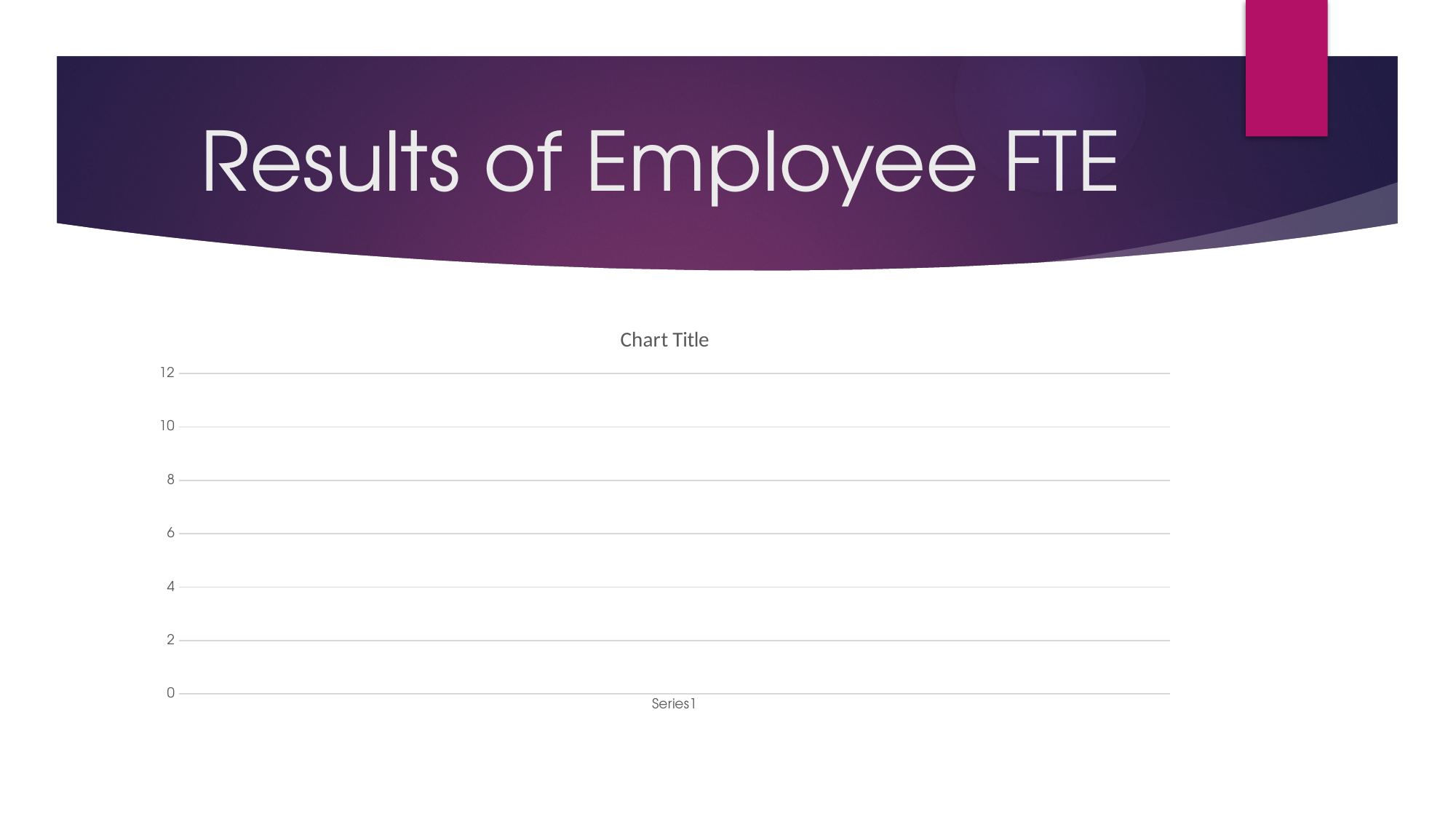

# Results of Employee FTE

### Chart: Chart Title

| Category |  |  |  |
|---|---|---|---|